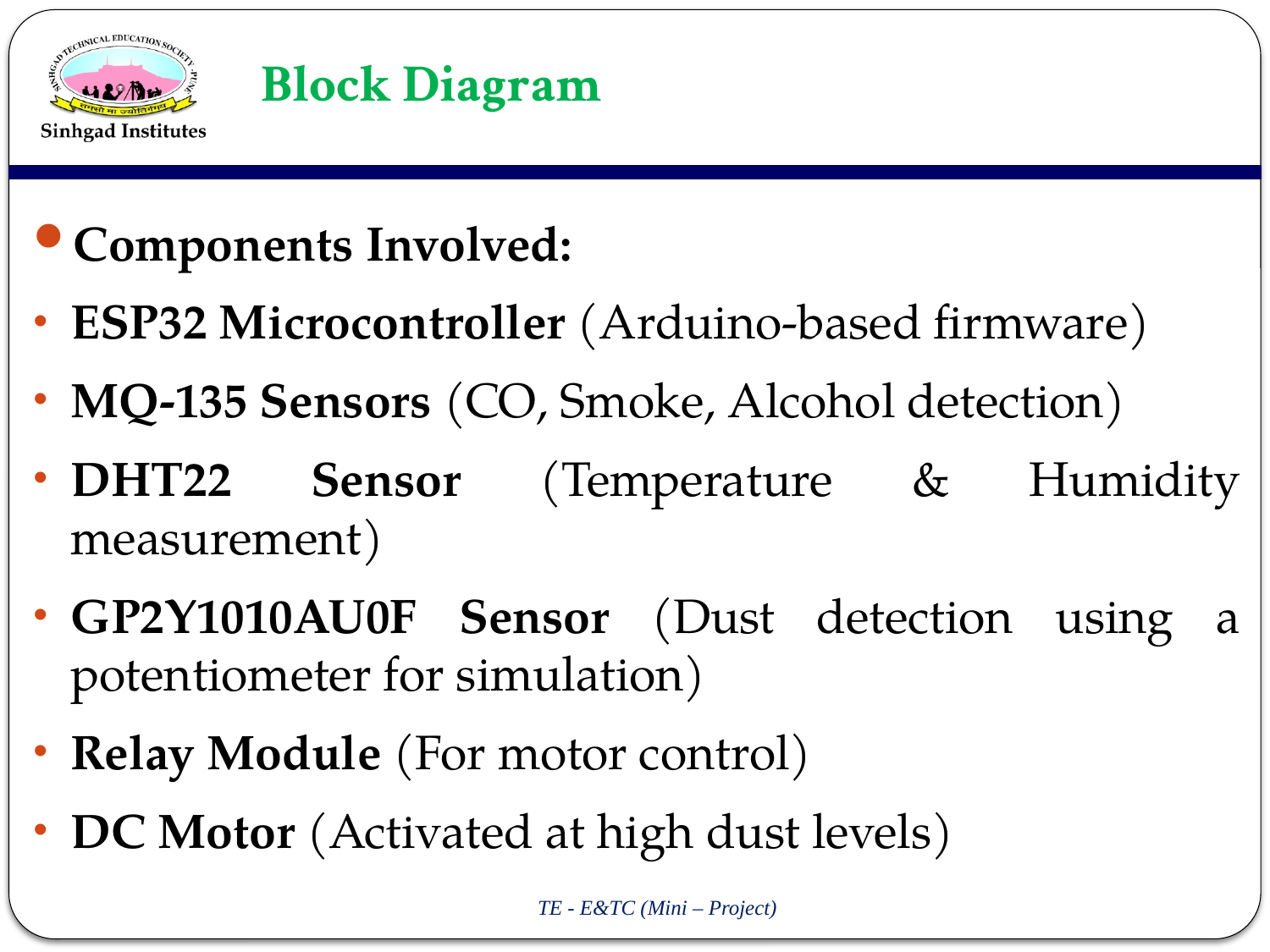

# Block Diagram
Components Involved:
ESP32 Microcontroller (Arduino-based firmware)
MQ-135 Sensors (CO, Smoke, Alcohol detection)
DHT22 Sensor (Temperature & Humidity measurement)
GP2Y1010AU0F Sensor (Dust detection using a potentiometer for simulation)
Relay Module (For motor control)
DC Motor (Activated at high dust levels)